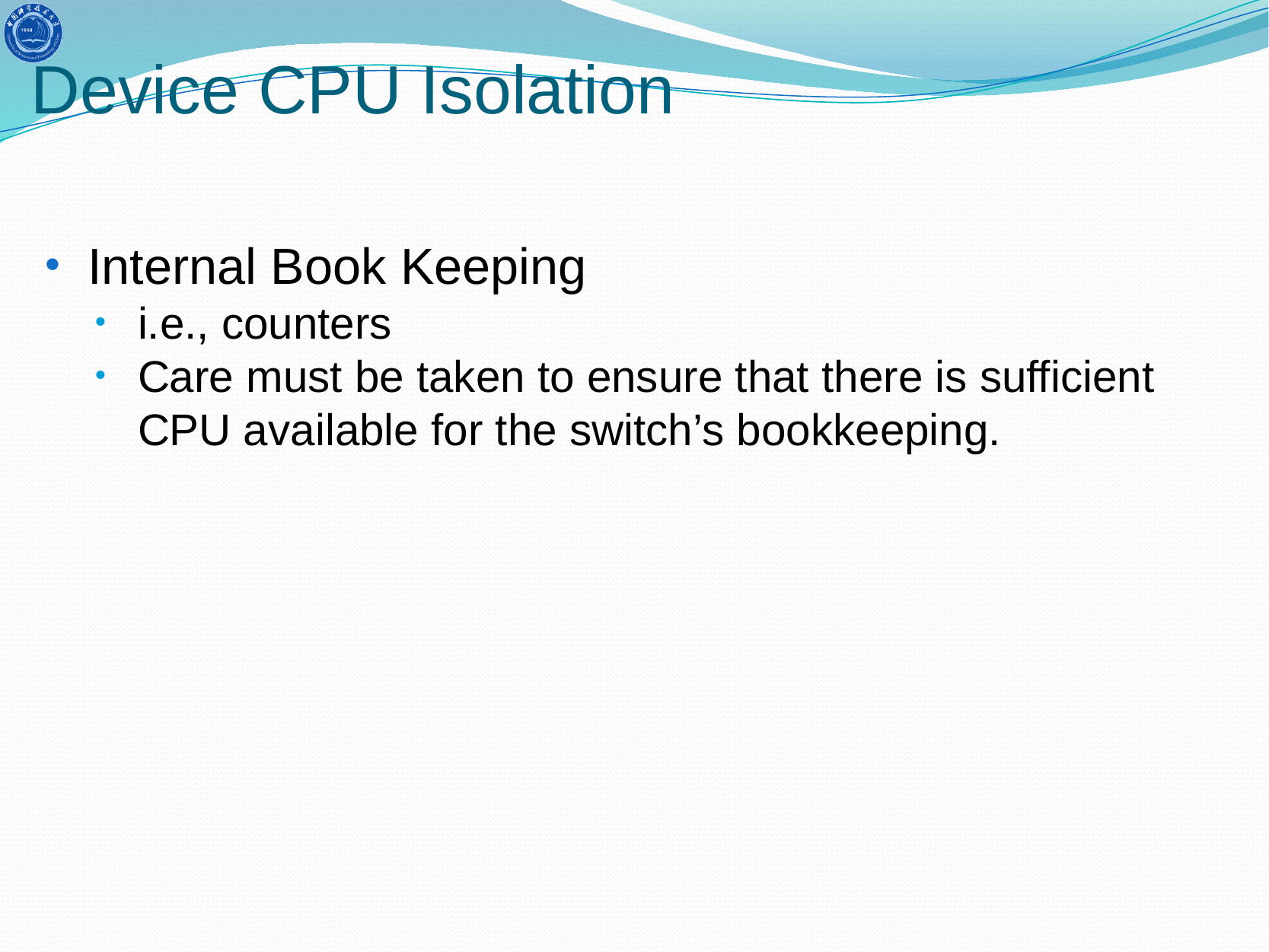

# Device CPU Isolation
Internal Book Keeping
i.e., counters
Care must be taken to ensure that there is sufficient CPU available for the switch’s bookkeeping.